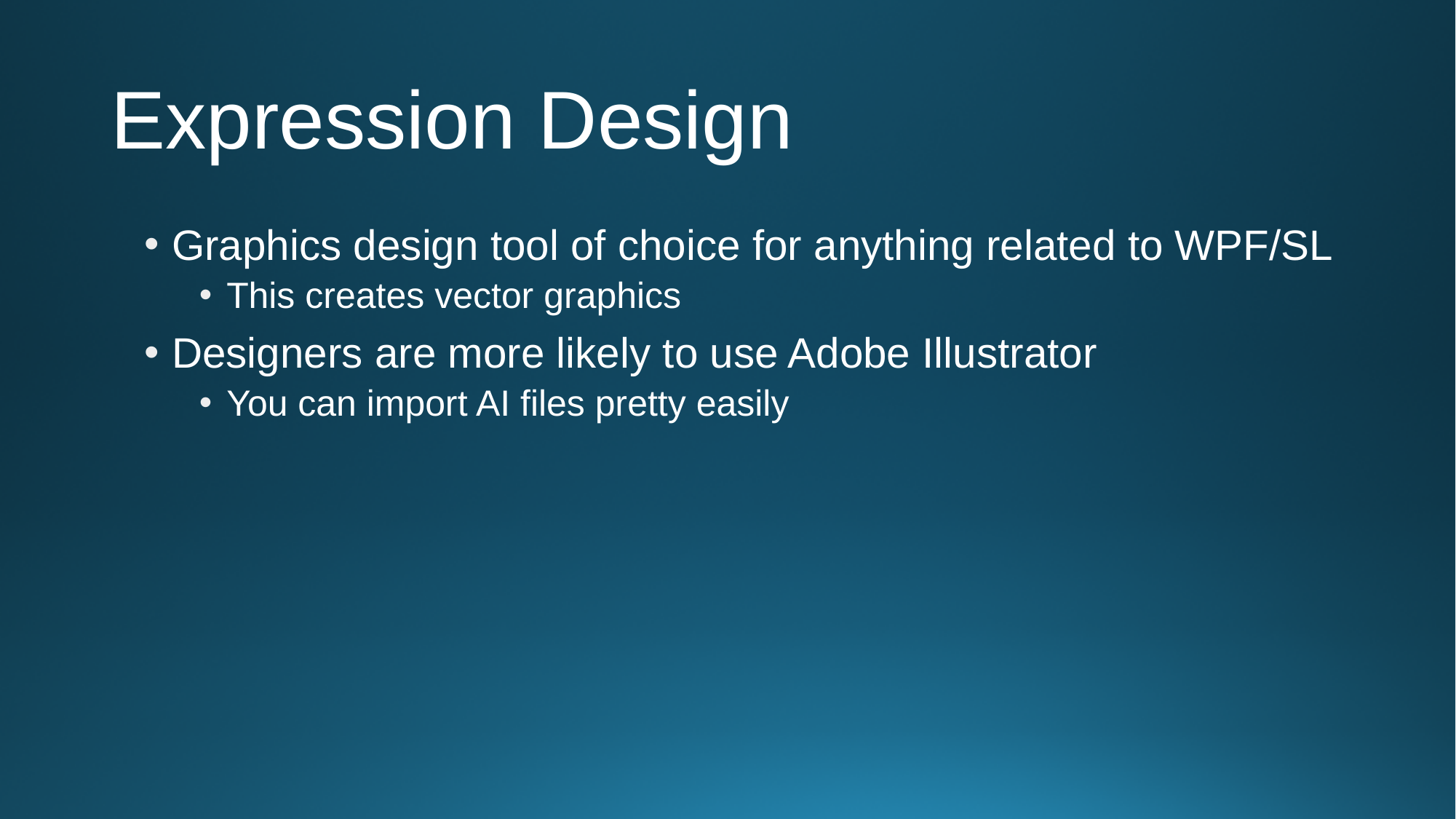

# Expression Design
Graphics design tool of choice for anything related to WPF/SL
This creates vector graphics
Designers are more likely to use Adobe Illustrator
You can import AI files pretty easily